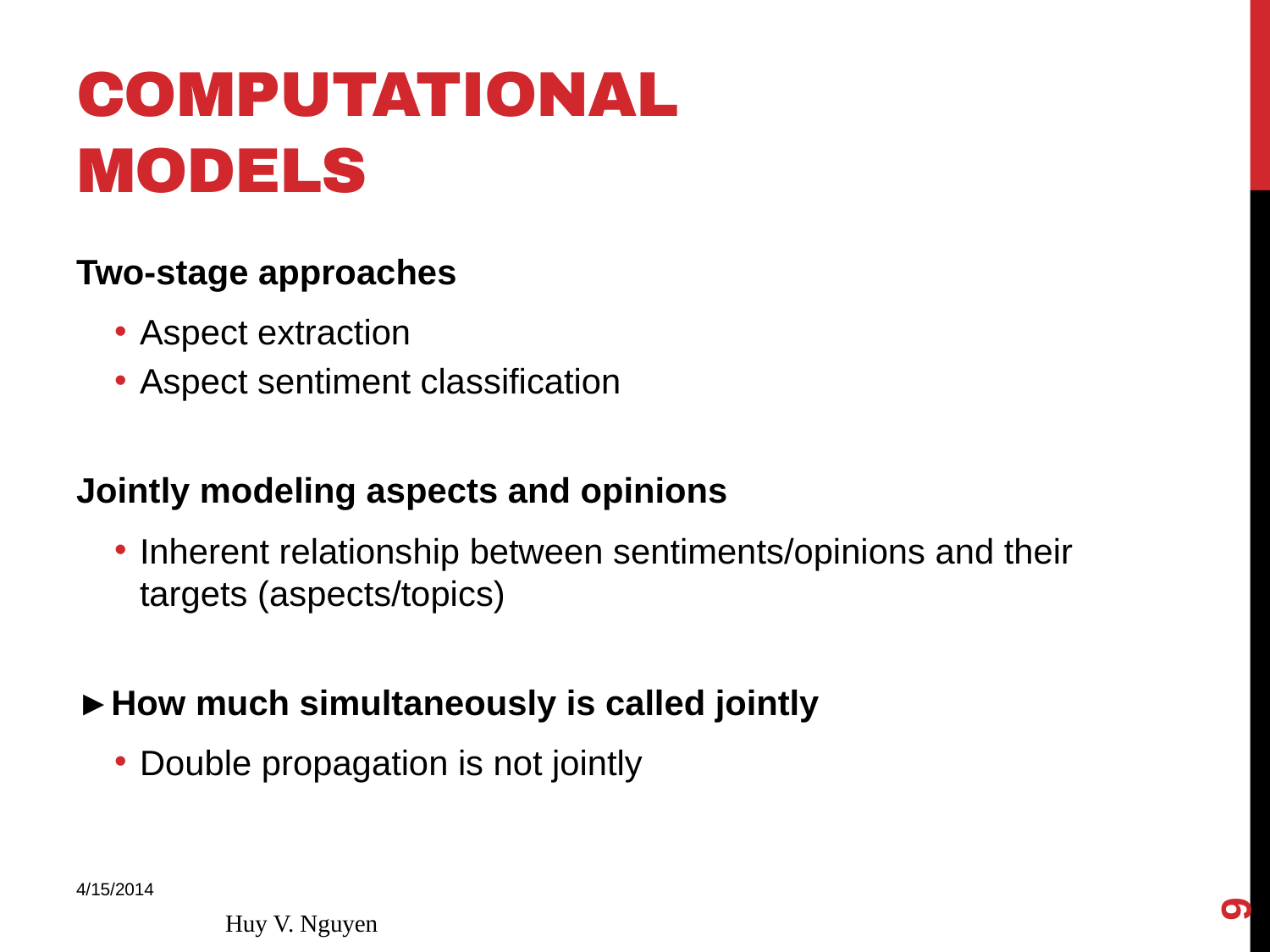

# Computational models
Two-stage approaches
Aspect extraction
Aspect sentiment classification

Jointly modeling aspects and opinions
Inherent relationship between sentiments/opinions and their targets (aspects/topics)

►How much simultaneously is called jointly
Double propagation is not jointly

9
4/15/2014
Huy V. Nguyen